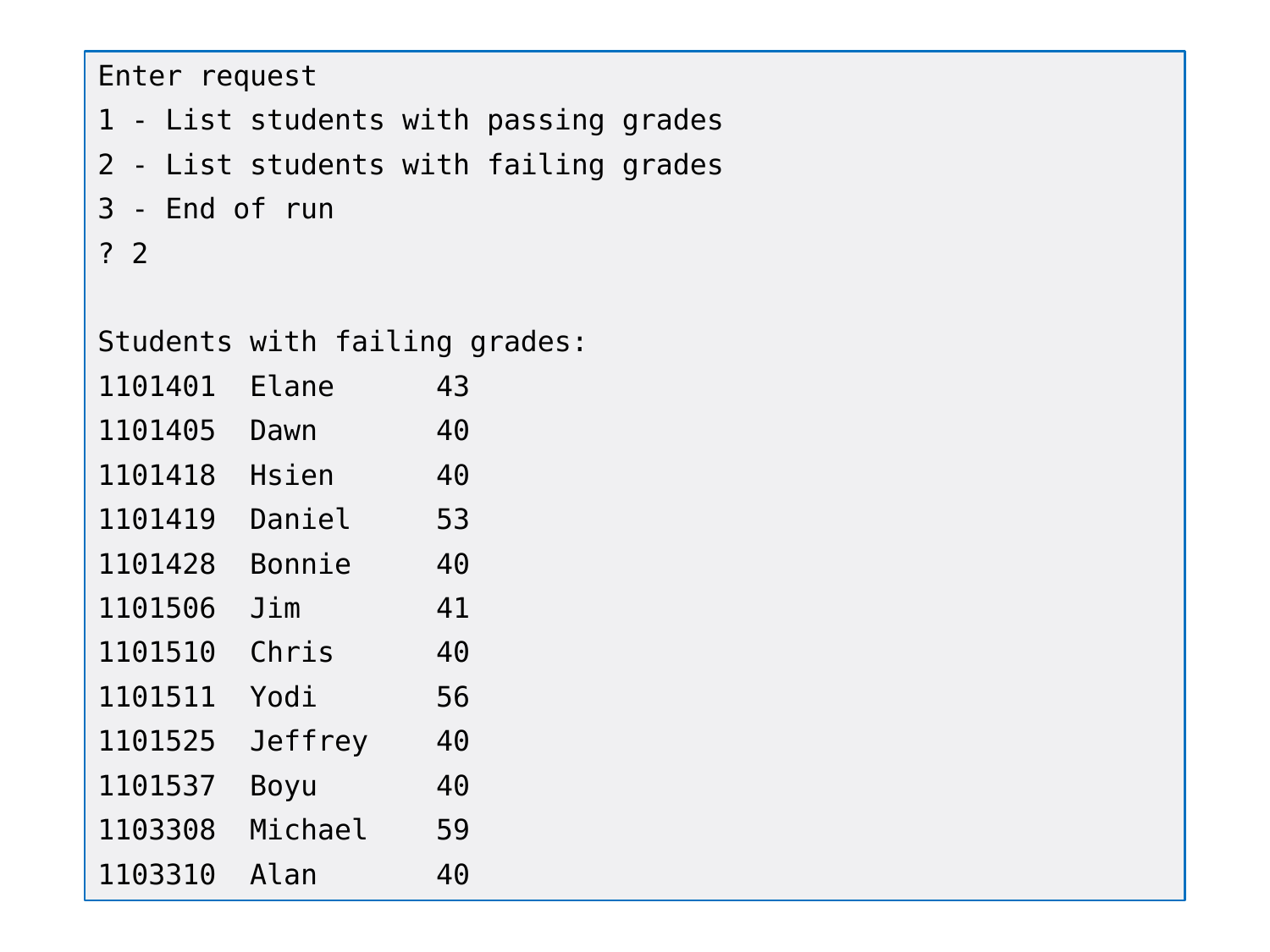

Enter request
1 - List students with passing grades
2 - List students with failing grades
3 - End of run
? 2

Students with failing grades:
1101401  Elane      43
1101405  Dawn       40
1101418  Hsien      40
1101419  Daniel     53
1101428  Bonnie     40
1101506  Jim        41
1101510  Chris      40
1101511  Yodi       56
1101525  Jeffrey    40
1101537  Boyu       40
1103308  Michael    59
1103310  Alan       40